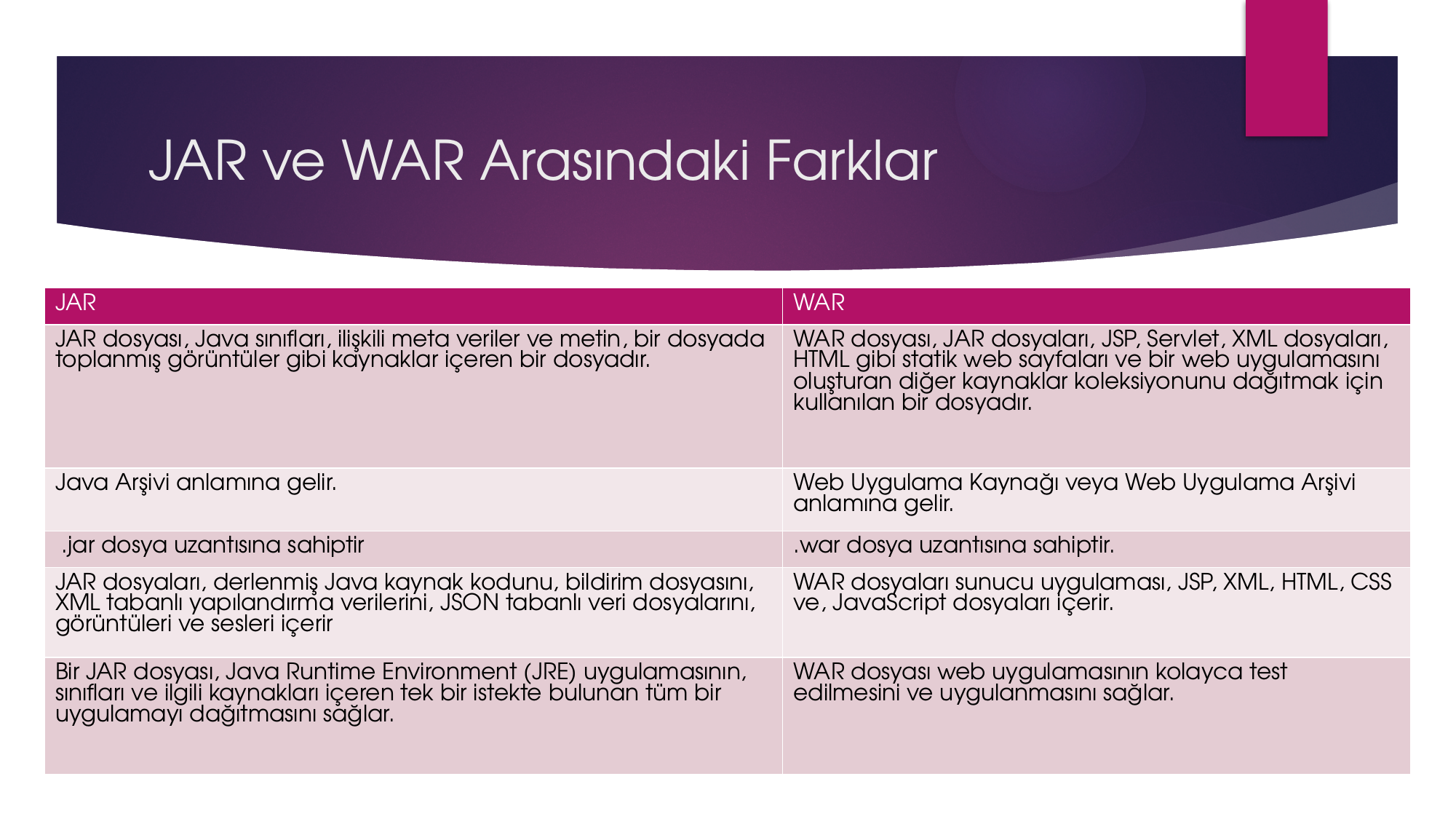

# JAR ve WAR Arasındaki Farklar
| JAR | WAR |
| --- | --- |
| JAR dosyası, Java sınıfları, ilişkili meta veriler ve metin, bir dosyada toplanmış görüntüler gibi kaynaklar içeren bir dosyadır. | WAR dosyası, JAR dosyaları, JSP, Servlet, XML dosyaları, HTML gibi statik web sayfaları ve bir web uygulamasını oluşturan diğer kaynaklar koleksiyonunu dağıtmak için kullanılan bir dosyadır. |
| Java Arşivi anlamına gelir. | Web Uygulama Kaynağı veya Web Uygulama Arşivi anlamına gelir. |
| .jar dosya uzantısına sahiptir | .war dosya uzantısına sahiptir. |
| JAR dosyaları, derlenmiş Java kaynak kodunu, bildirim dosyasını, XML tabanlı yapılandırma verilerini, JSON tabanlı veri dosyalarını, görüntüleri ve sesleri içerir | WAR dosyaları sunucu uygulaması, JSP, XML, HTML, CSS ve, JavaScript dosyaları içerir. |
| Bir JAR dosyası, Java Runtime Environment (JRE) uygulamasının, sınıfları ve ilgili kaynakları içeren tek bir istekte bulunan tüm bir uygulamayı dağıtmasını sağlar. | WAR dosyası web uygulamasının kolayca test edilmesini ve uygulanmasını sağlar. |